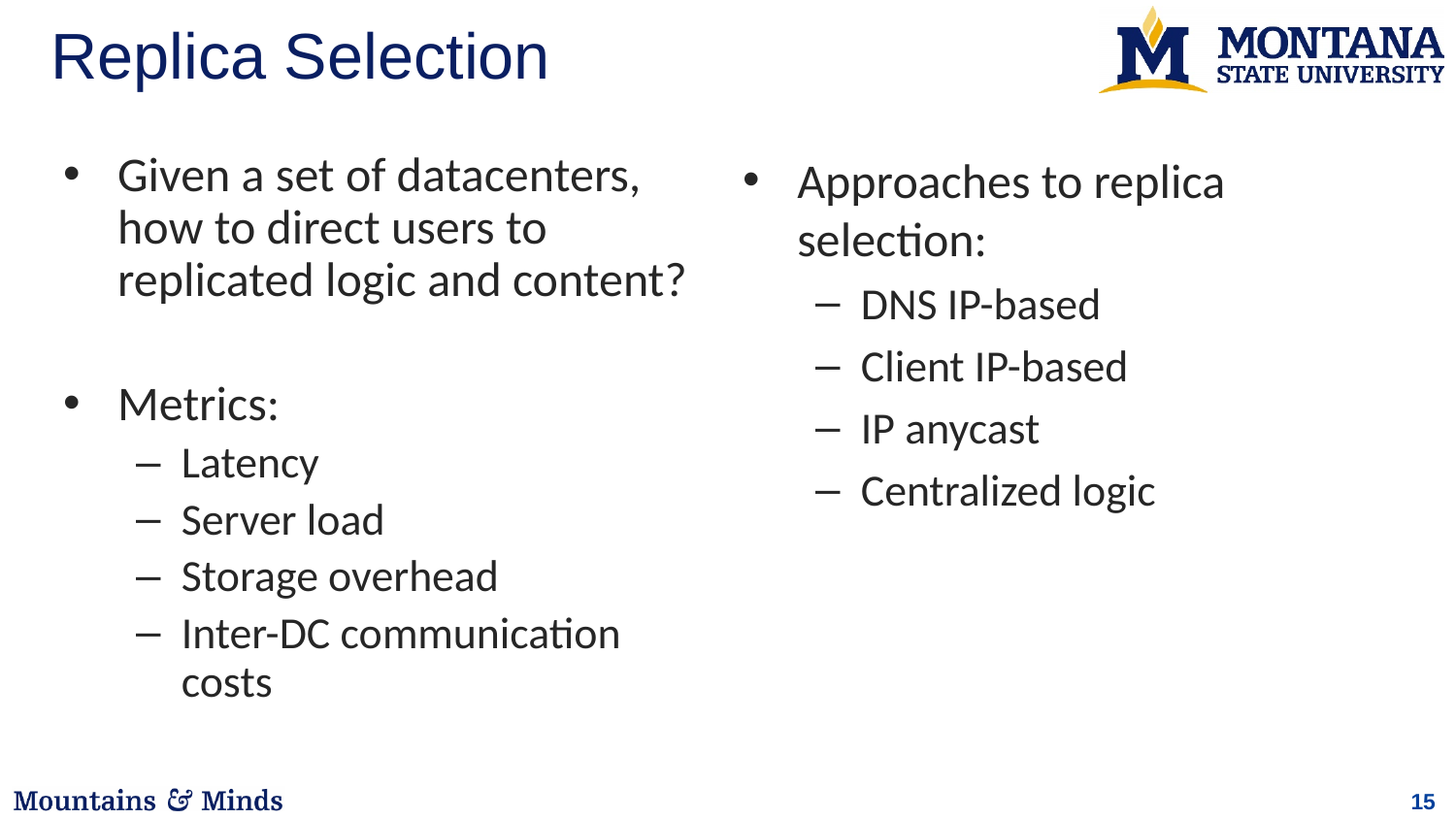

# Replica Selection
Given a set of datacenters, how to direct users to replicated logic and content?

Metrics:
Latency
Server load
Storage overhead
Inter-DC communication costs
Approaches to replica selection:
DNS IP-based
Client IP-based
IP anycast
Centralized logic